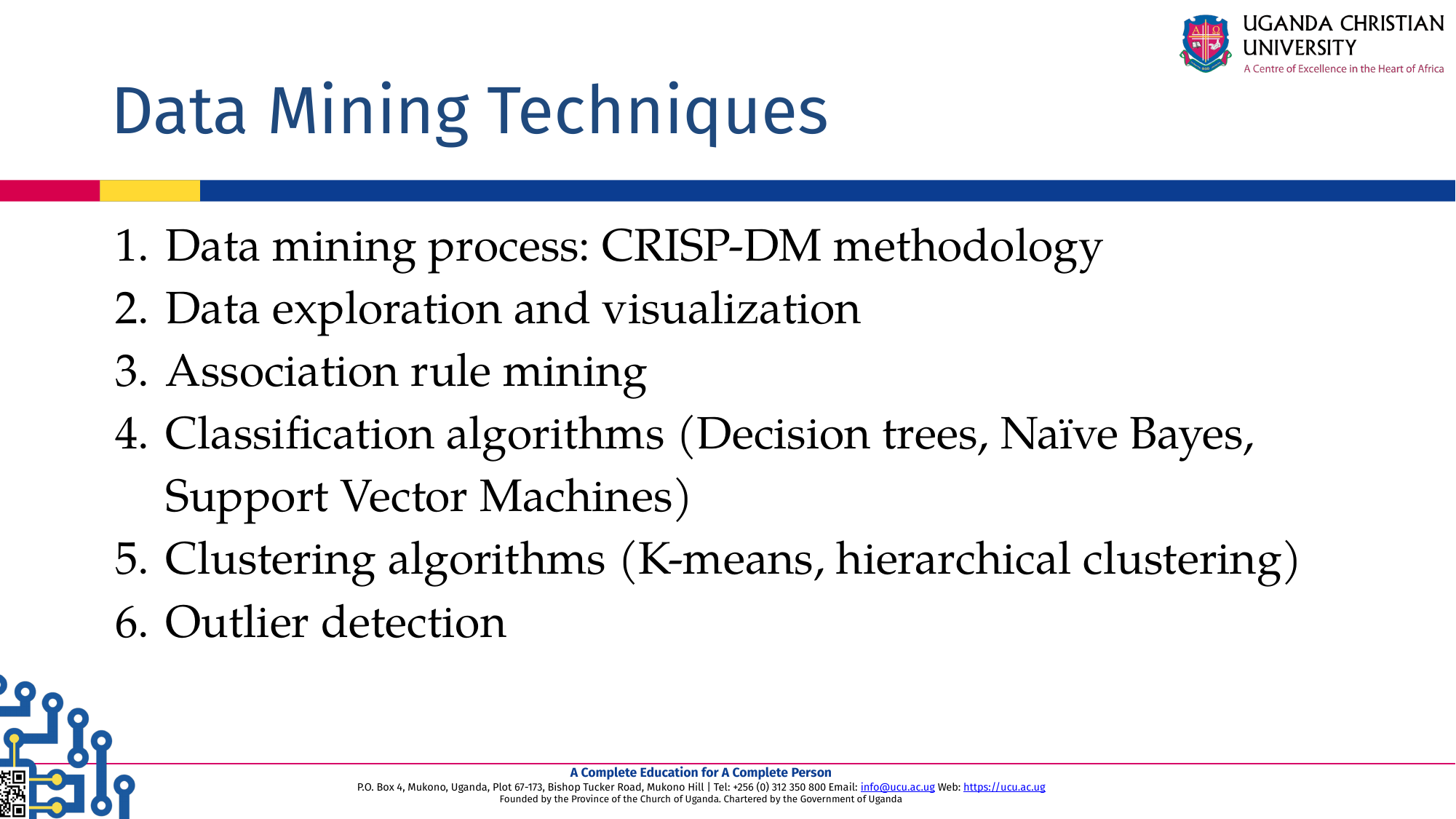

# Data Mining Techniques
Data mining process: CRISP-DM methodology
Data exploration and visualization
Association rule mining
Classification algorithms (Decision trees, Naïve Bayes, Support Vector Machines)
Clustering algorithms (K-means, hierarchical clustering)
Outlier detection